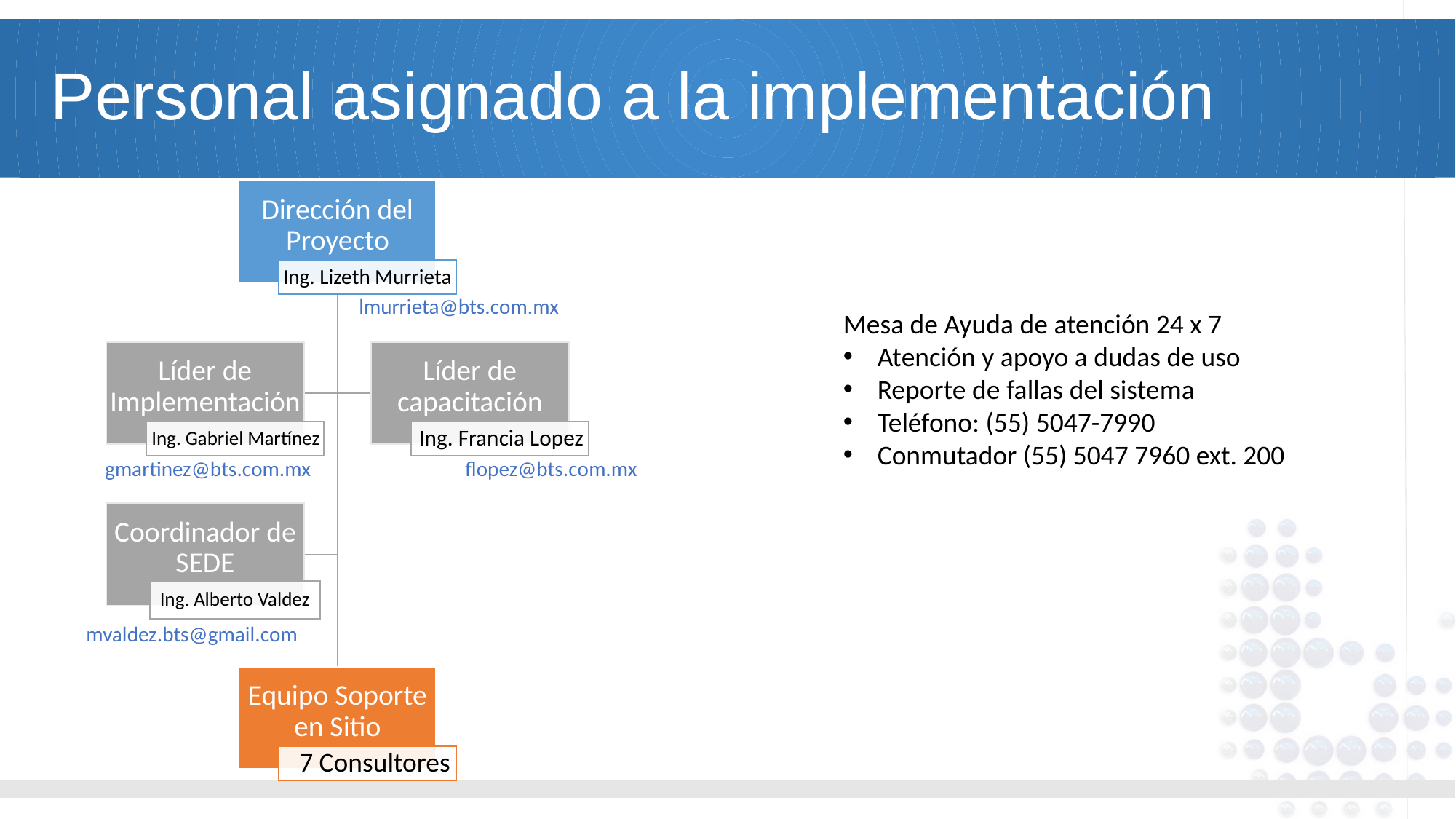

Personal asignado a la implementación
Dirección del Proyecto
Ing. Lizeth Murrieta
Equipo Soporte en Sitio
 7 Consultores
Líder de Implementación
Ing. Gabriel Martínez
Líder de capacitación
Ing. Francia Lopez
Coordinador de SEDE
Ing. Alberto Valdez
lmurrieta@bts.com.mx
Mesa de Ayuda de atención 24 x 7
Atención y apoyo a dudas de uso
Reporte de fallas del sistema
Teléfono: (55) 5047-7990
Conmutador (55) 5047 7960 ext. 200
gmartinez@bts.com.mx
flopez@bts.com.mx
mvaldez.bts@gmail.com